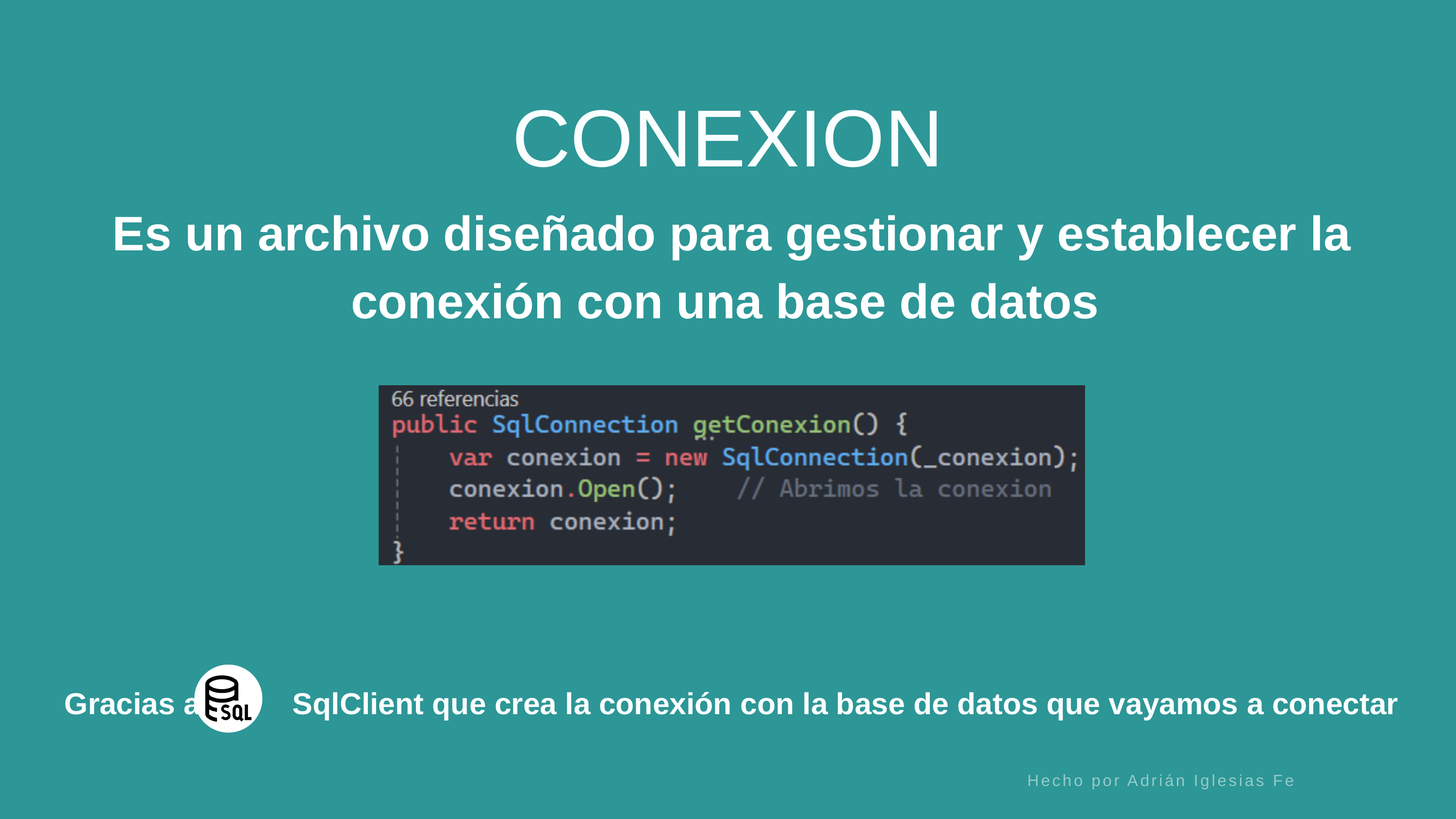

CONEXION
Es un archivo diseñado para gestionar y establecer la conexión con una base de datos

Gracias a           SqlClient que crea la conexión con la base de datos que vayamos a conectar
Hecho por Adrián Iglesias Fernández